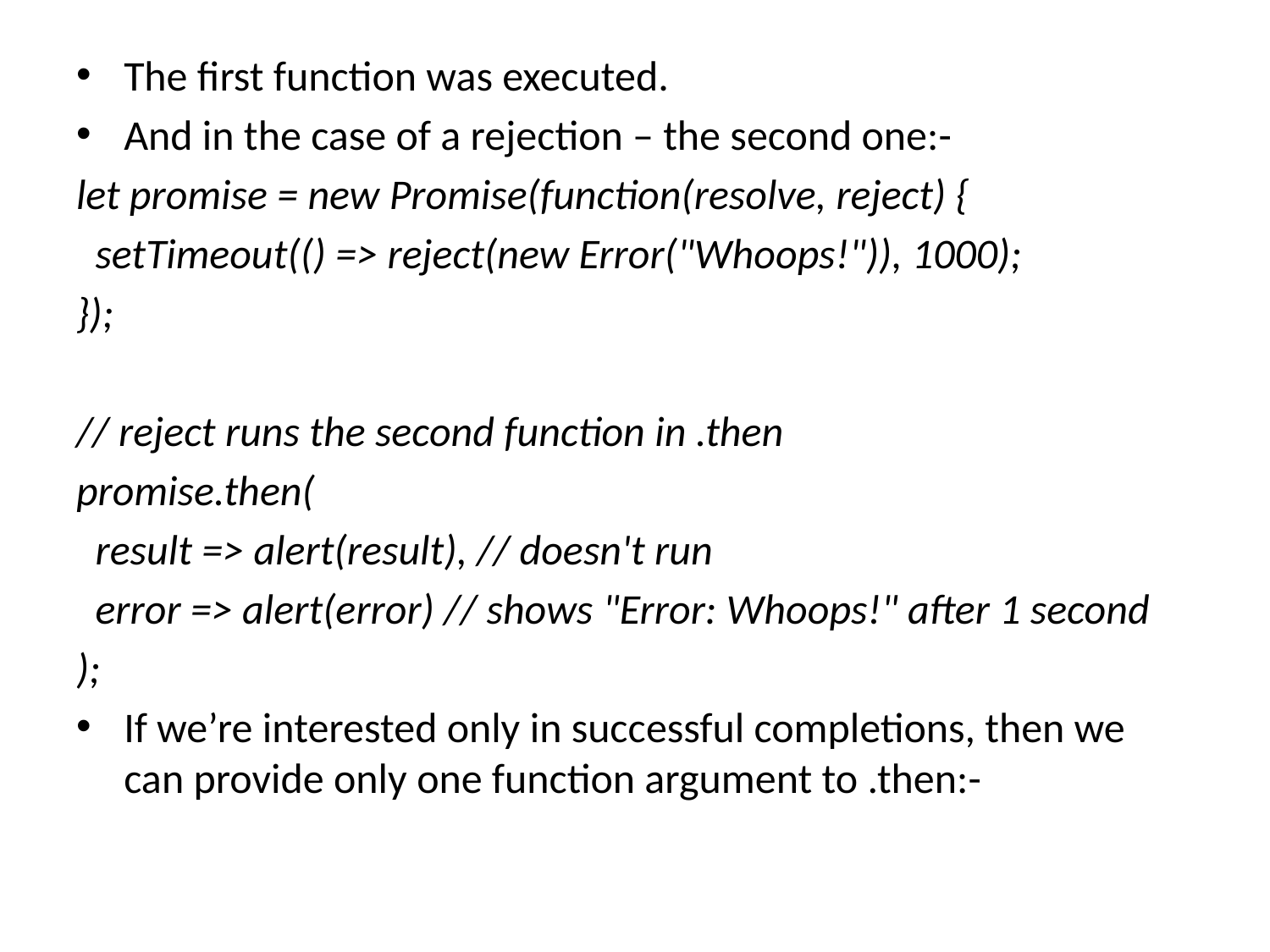

The first function was executed.
And in the case of a rejection – the second one:-
let promise = new Promise(function(resolve, reject) {
  setTimeout(() => reject(new Error("Whoops!")), 1000);
});

// reject runs the second function in .then
promise.then(
  result => alert(result), // doesn't run
  error => alert(error) // shows "Error: Whoops!" after 1 second
);
If we’re interested only in successful completions, then we can provide only one function argument to .then:-